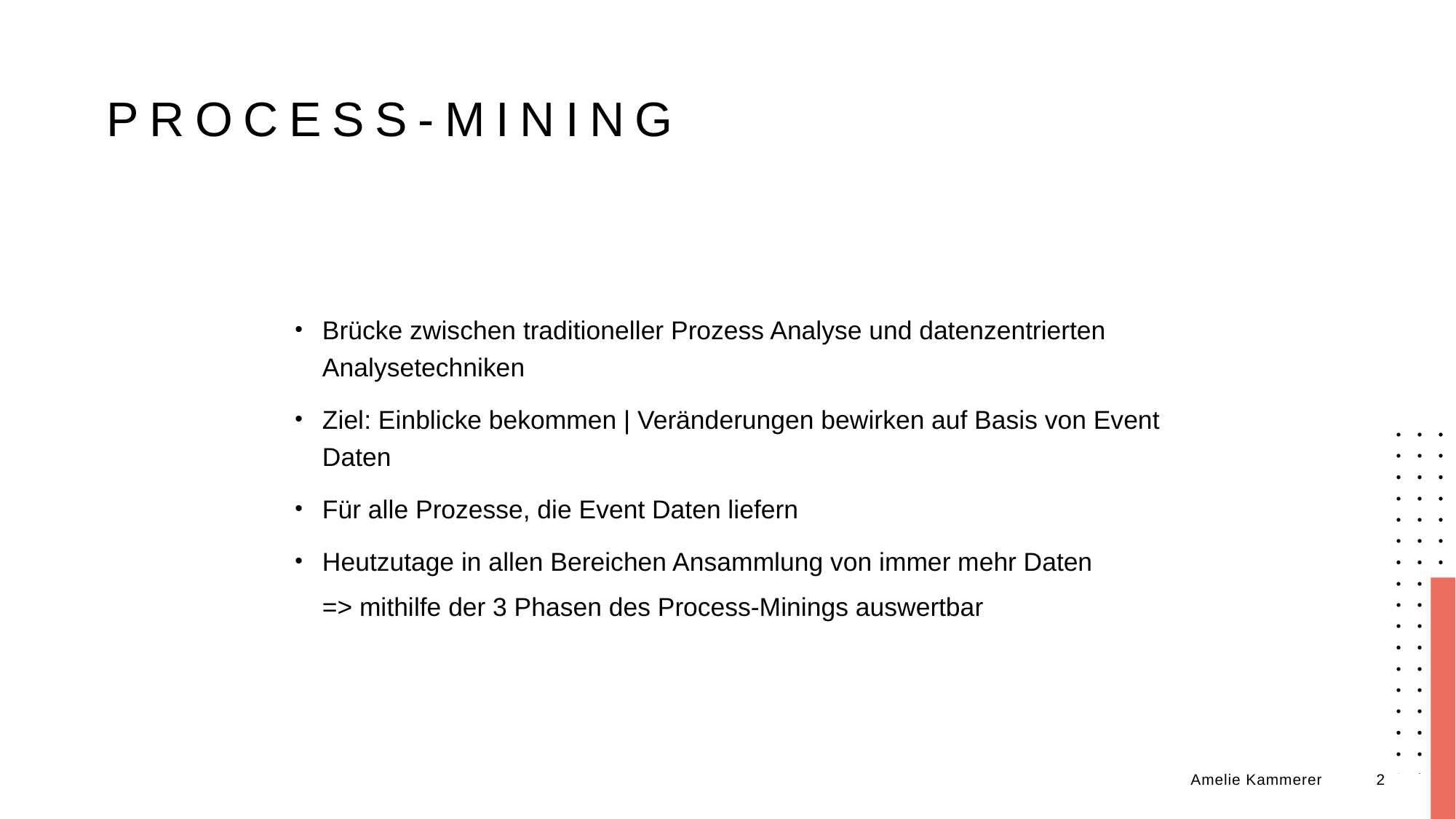

# Process-Mining
Brücke zwischen traditioneller Prozess Analyse und datenzentrierten Analysetechniken
Ziel: Einblicke bekommen | Veränderungen bewirken auf Basis von Event Daten
Für alle Prozesse, die Event Daten liefern
Heutzutage in allen Bereichen Ansammlung von immer mehr Daten
=> mithilfe der 3 Phasen des Process-Minings auswertbar
Amelie Kammerer
2